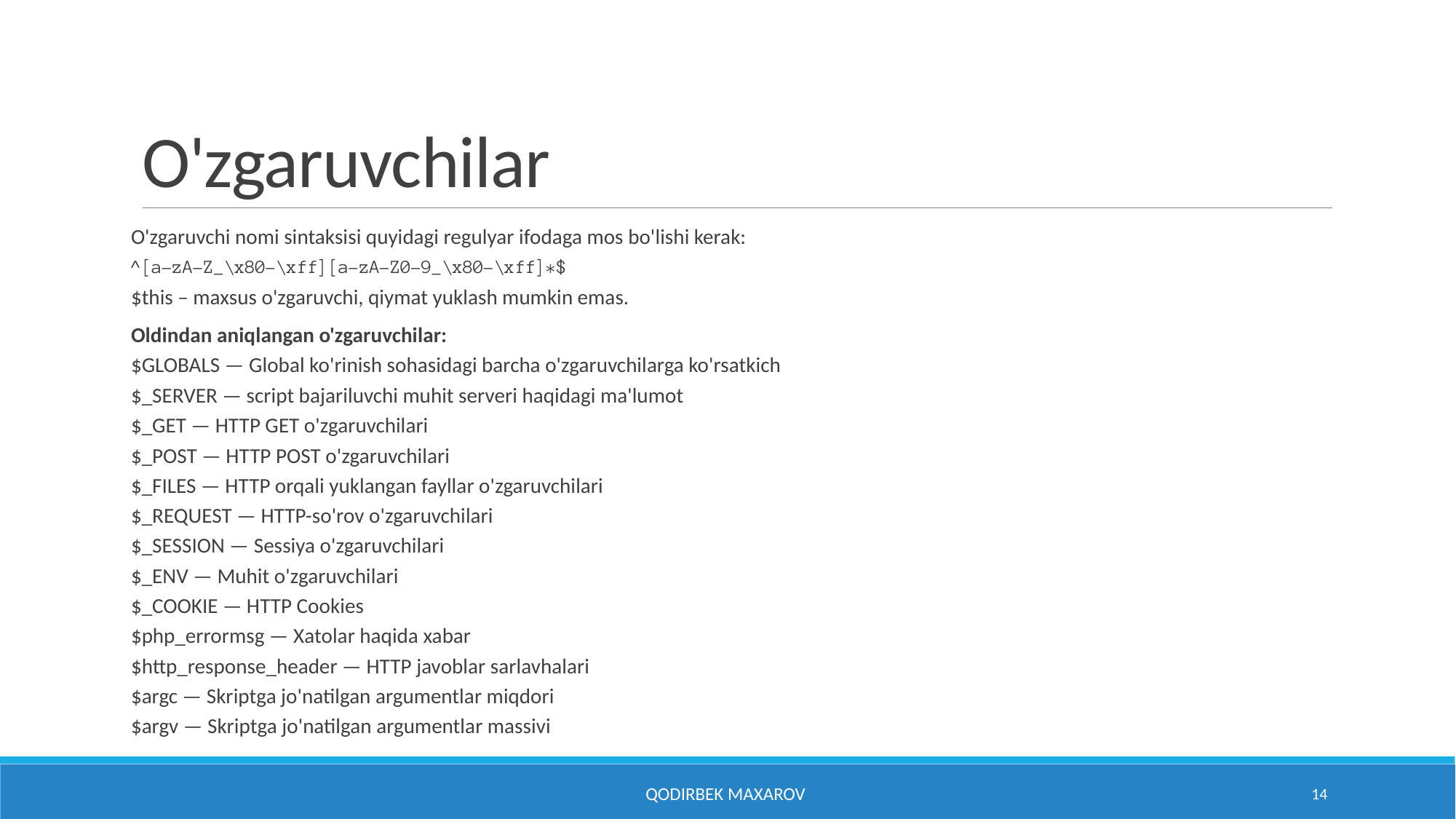

# O'zgaruvchilar
O'zgaruvchi nomi sintaksisi quyidagi regulyar ifodaga mos bo'lishi kerak:
^[a-zA-Z_\x80-\xff][a-zA-Z0-9_\x80-\xff]*$
$this – maxsus o'zgaruvchi, qiymat yuklash mumkin emas.
Oldindan aniqlangan o'zgaruvchilar:
$GLOBALS — Global ko'rinish sohasidagi barcha o'zgaruvchilarga ko'rsatkich
$_SERVER — script bajariluvchi muhit serveri haqidagi ma'lumot
$_GET — HTTP GET o'zgaruvchilari
$_POST — HTTP POST o'zgaruvchilari
$_FILES — HTTP orqali yuklangan fayllar o'zgaruvchilari
$_REQUEST — HTTP-so'rov o'zgaruvchilari
$_SESSION — Sessiya o'zgaruvchilari
$_ENV — Muhit o'zgaruvchilari
$_COOKIE — HTTP Cookies
$php_errormsg — Xatolar haqida xabar
$http_response_header — HTTP javoblar sarlavhalari
$argc — Skriptga jo'natilgan argumentlar miqdori
$argv — Skriptga jo'natilgan argumentlar massivi

Qodirbek Maxarov
14